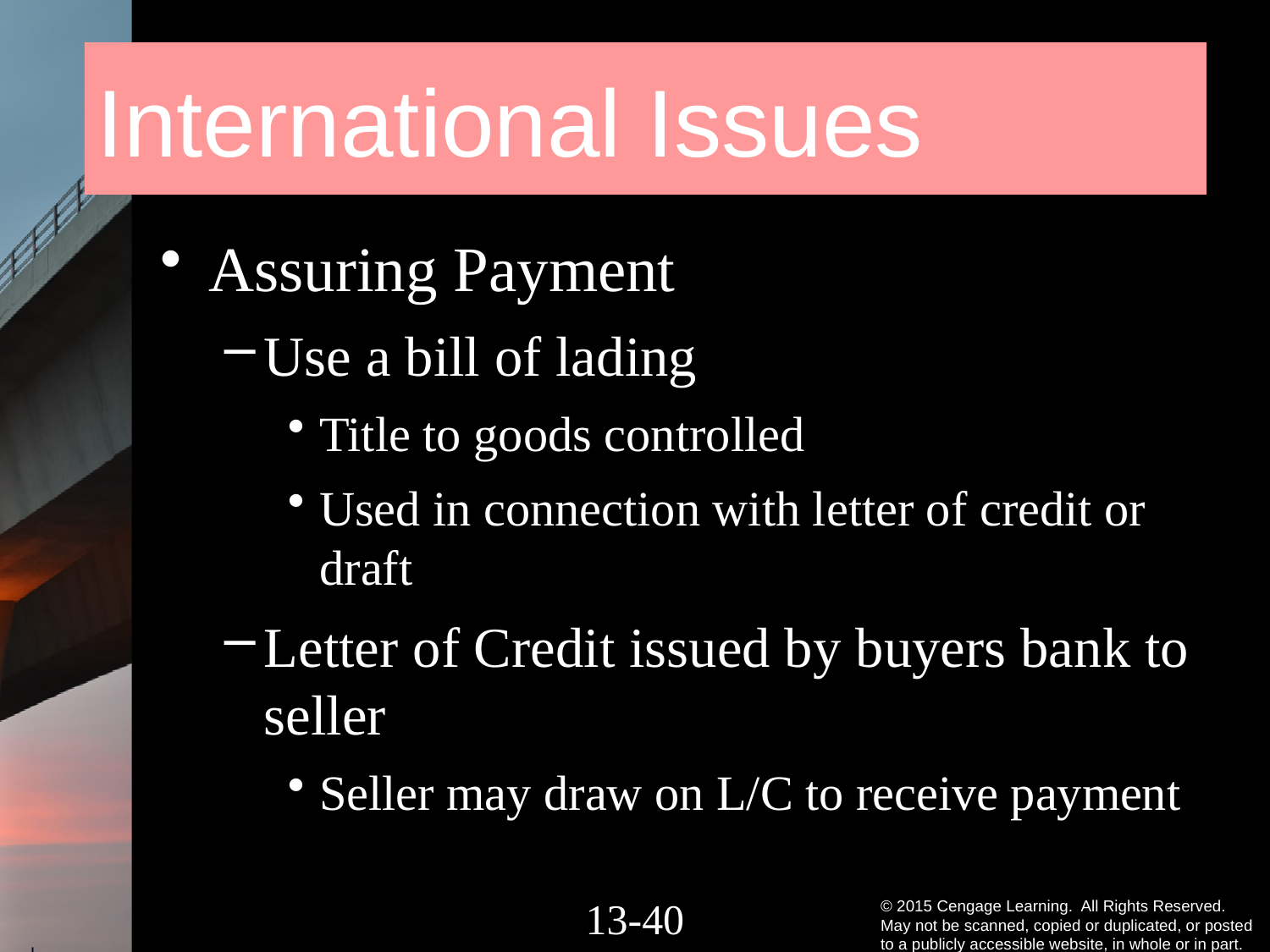

# International Issues
Assuring Payment
Use a bill of lading
Title to goods controlled
Used in connection with letter of credit or draft
Letter of Credit issued by buyers bank to seller
Seller may draw on L/C to receive payment
13-40